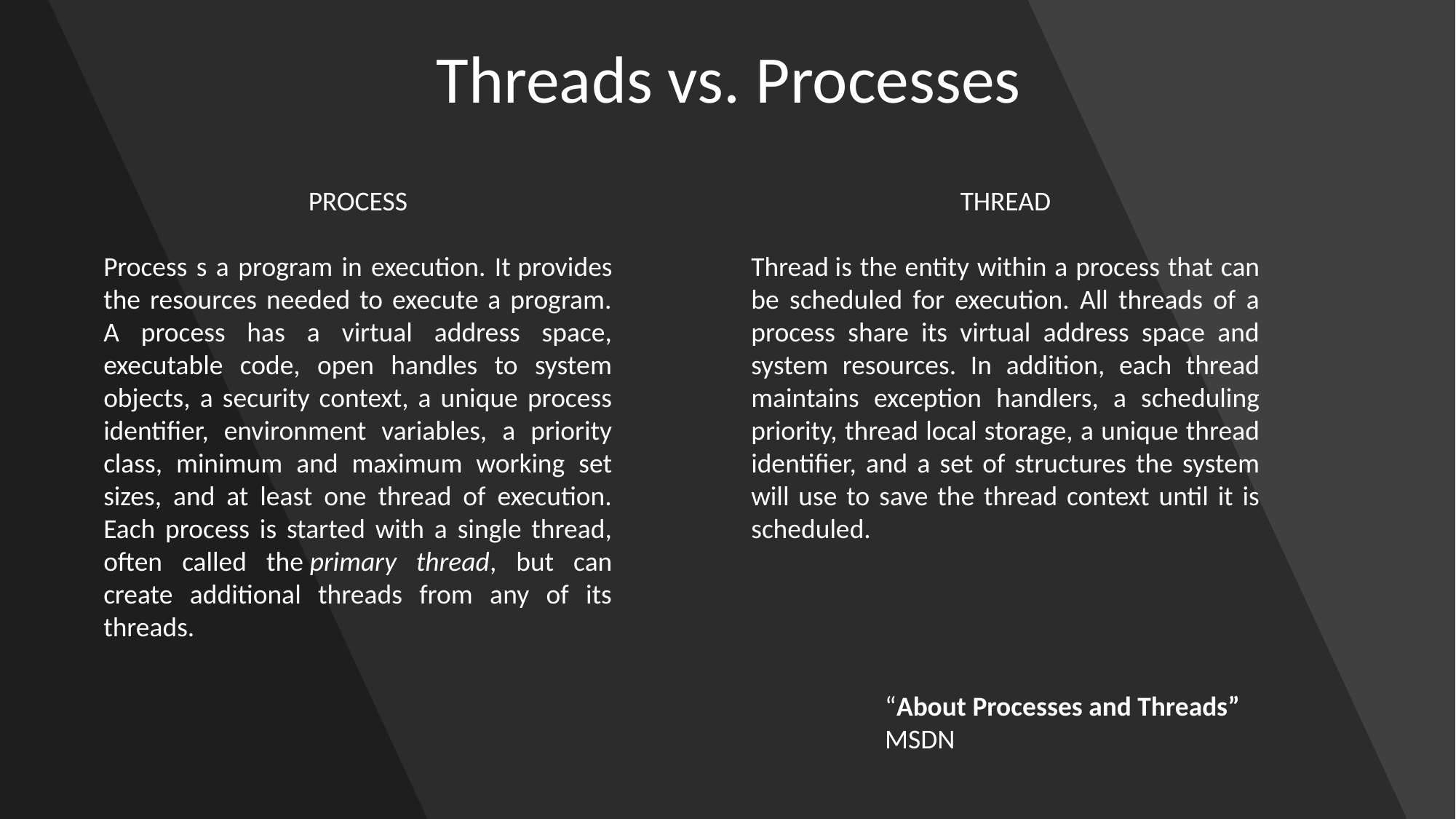

# Threads vs. Processes
PROCESS

Process s a program in execution. It provides the resources needed to execute a program. A process has a virtual address space, executable code, open handles to system objects, a security context, a unique process identifier, environment variables, a priority class, minimum and maximum working set sizes, and at least one thread of execution. Each process is started with a single thread, often called the primary thread, but can create additional threads from any of its threads.
THREAD

Thread is the entity within a process that can be scheduled for execution. All threads of a process share its virtual address space and system resources. In addition, each thread maintains exception handlers, a scheduling priority, thread local storage, a unique thread identifier, and a set of structures the system will use to save the thread context until it is scheduled.
“About Processes and Threads” MSDN